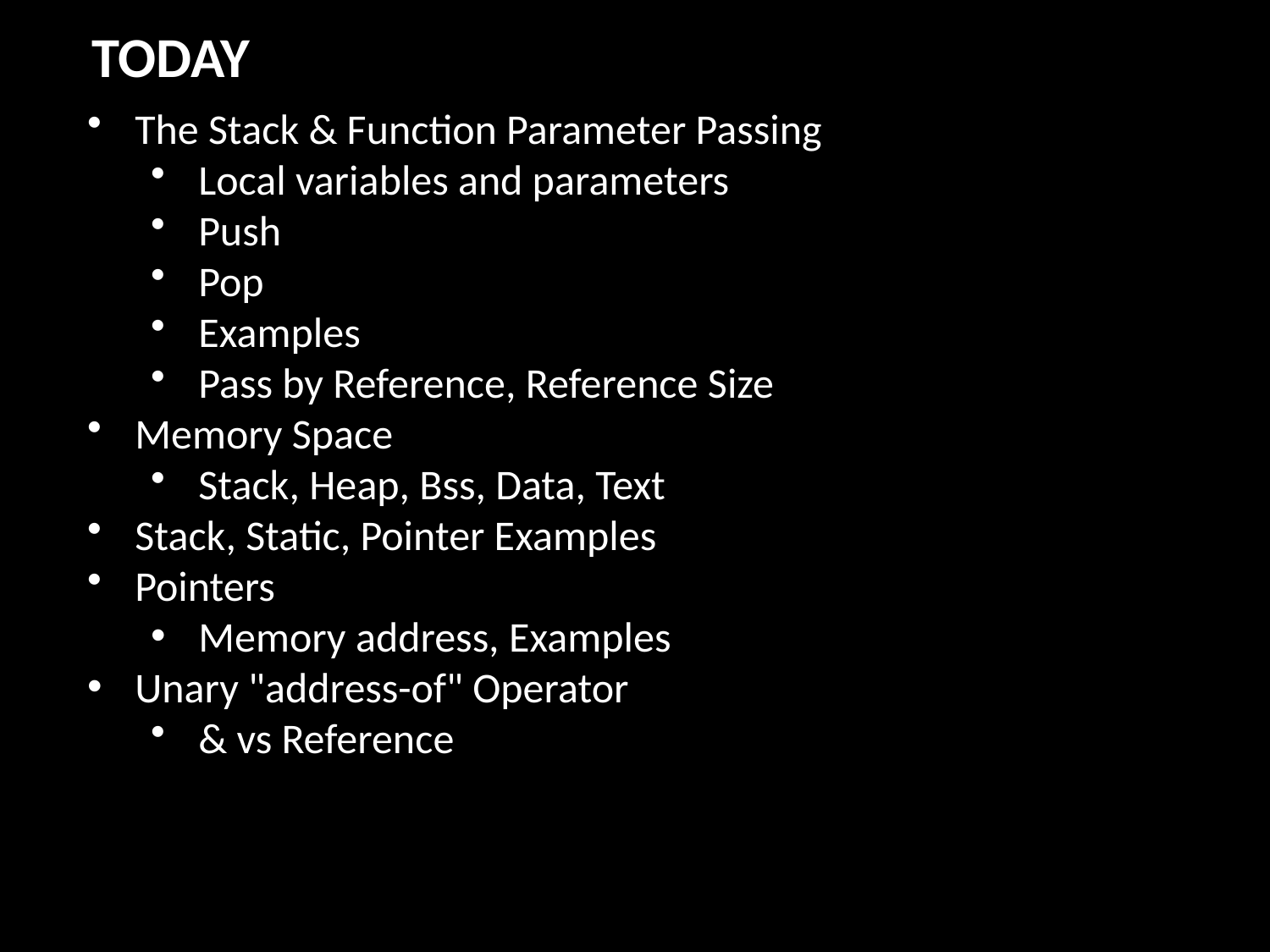

TODAY
The Stack & Function Parameter Passing
Local variables and parameters
Push
Pop
Examples
Pass by Reference, Reference Size
Memory Space
Stack, Heap, Bss, Data, Text
Stack, Static, Pointer Examples
Pointers
Memory address, Examples
Unary "address-of" Operator
& vs Reference